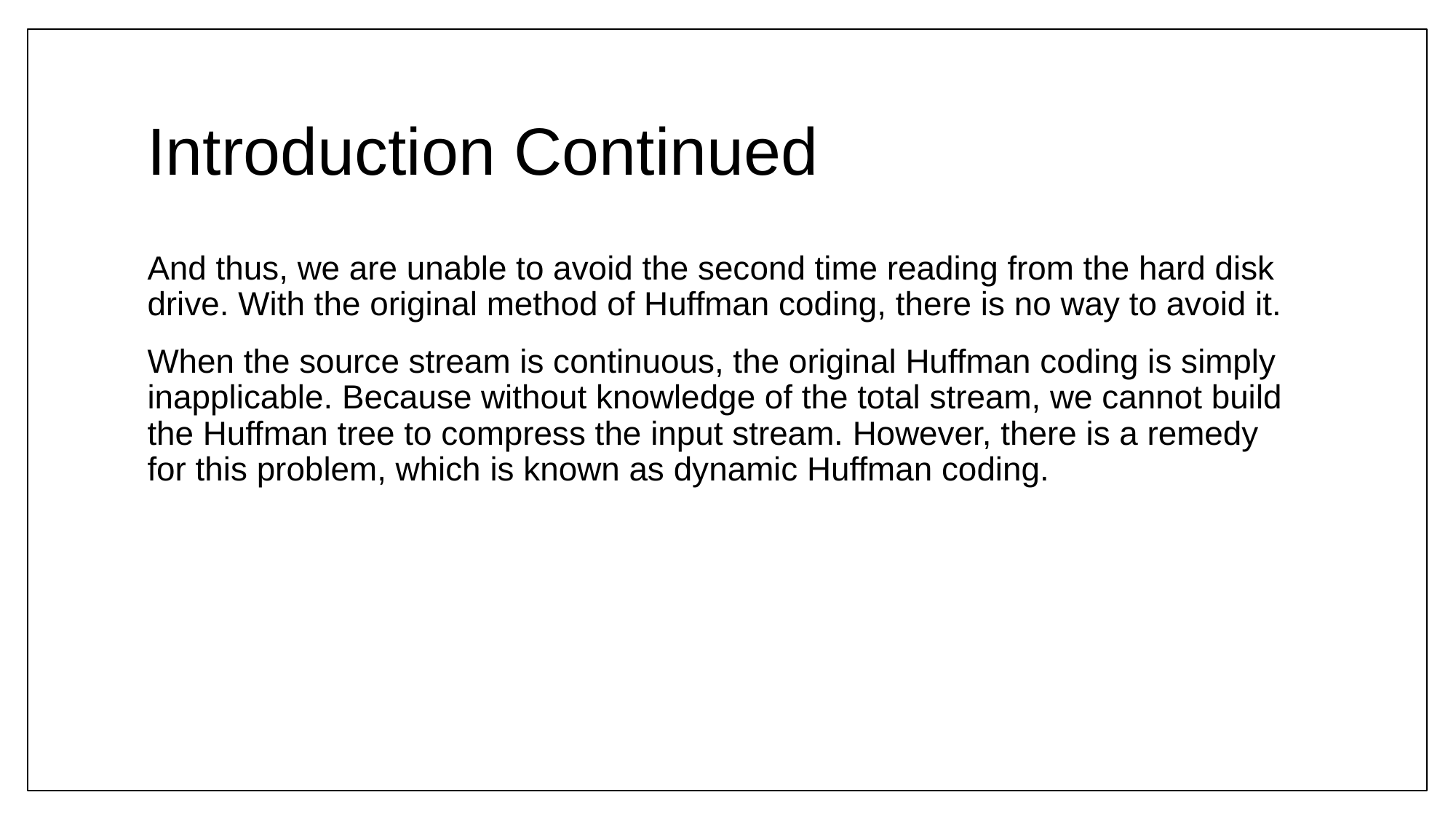

# Introduction Continued
And thus, we are unable to avoid the second time reading from the hard disk drive. With the original method of Huffman coding, there is no way to avoid it.
When the source stream is continuous, the original Huffman coding is simply inapplicable. Because without knowledge of the total stream, we cannot build the Huffman tree to compress the input stream. However, there is a remedy for this problem, which is known as dynamic Huffman coding.